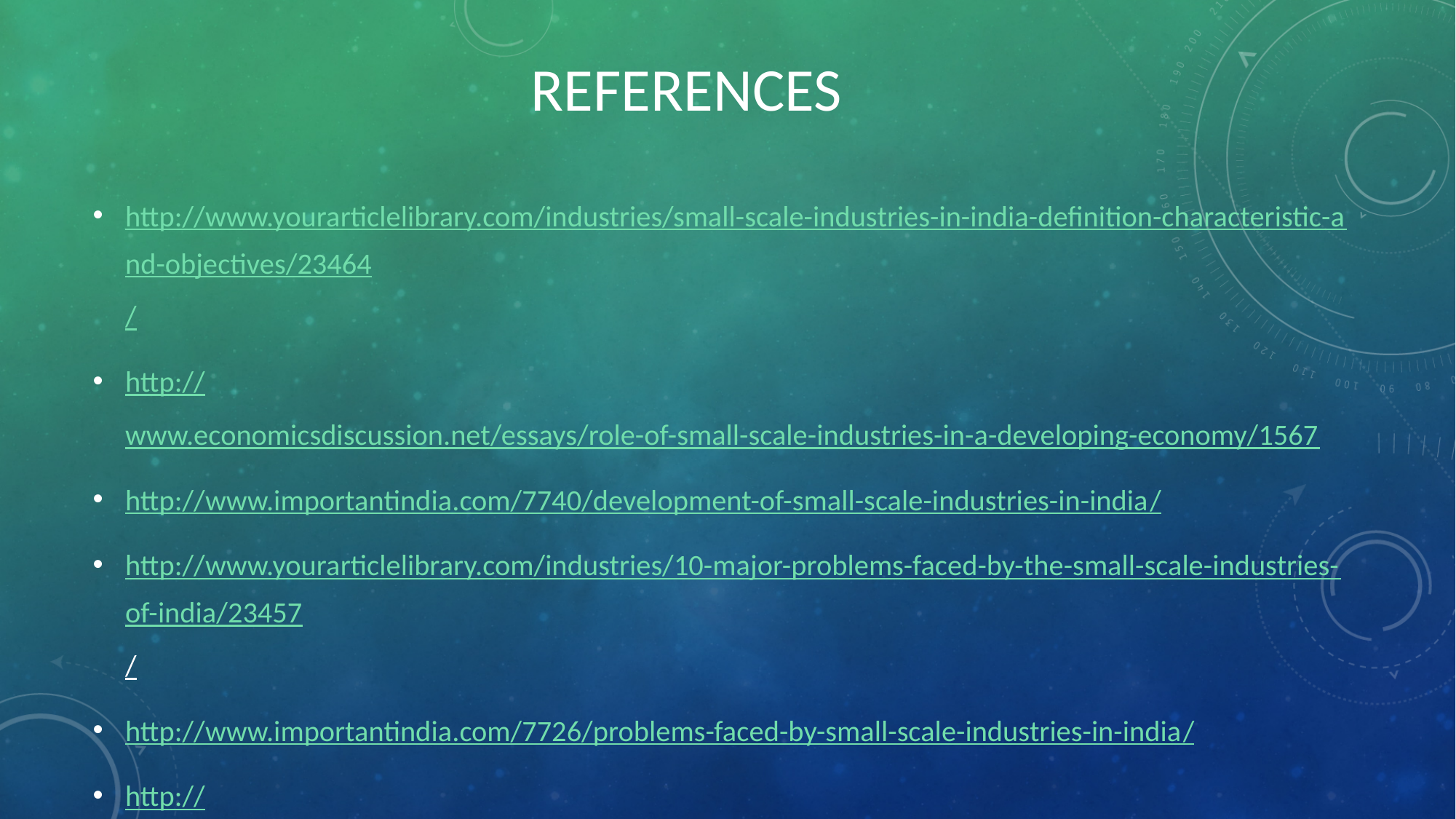

# References
http://www.yourarticlelibrary.com/industries/small-scale-industries-in-india-definition-characteristic-and-objectives/23464/
http://www.economicsdiscussion.net/essays/role-of-small-scale-industries-in-a-developing-economy/1567
http://www.importantindia.com/7740/development-of-small-scale-industries-in-india/
http://www.yourarticlelibrary.com/industries/10-major-problems-faced-by-the-small-scale-industries-of-india/23457/
http://www.importantindia.com/7726/problems-faced-by-small-scale-industries-in-india/
http://www.preservearticles.com/201101153374/problems-faced-by-small-scale-industries-in-india.html